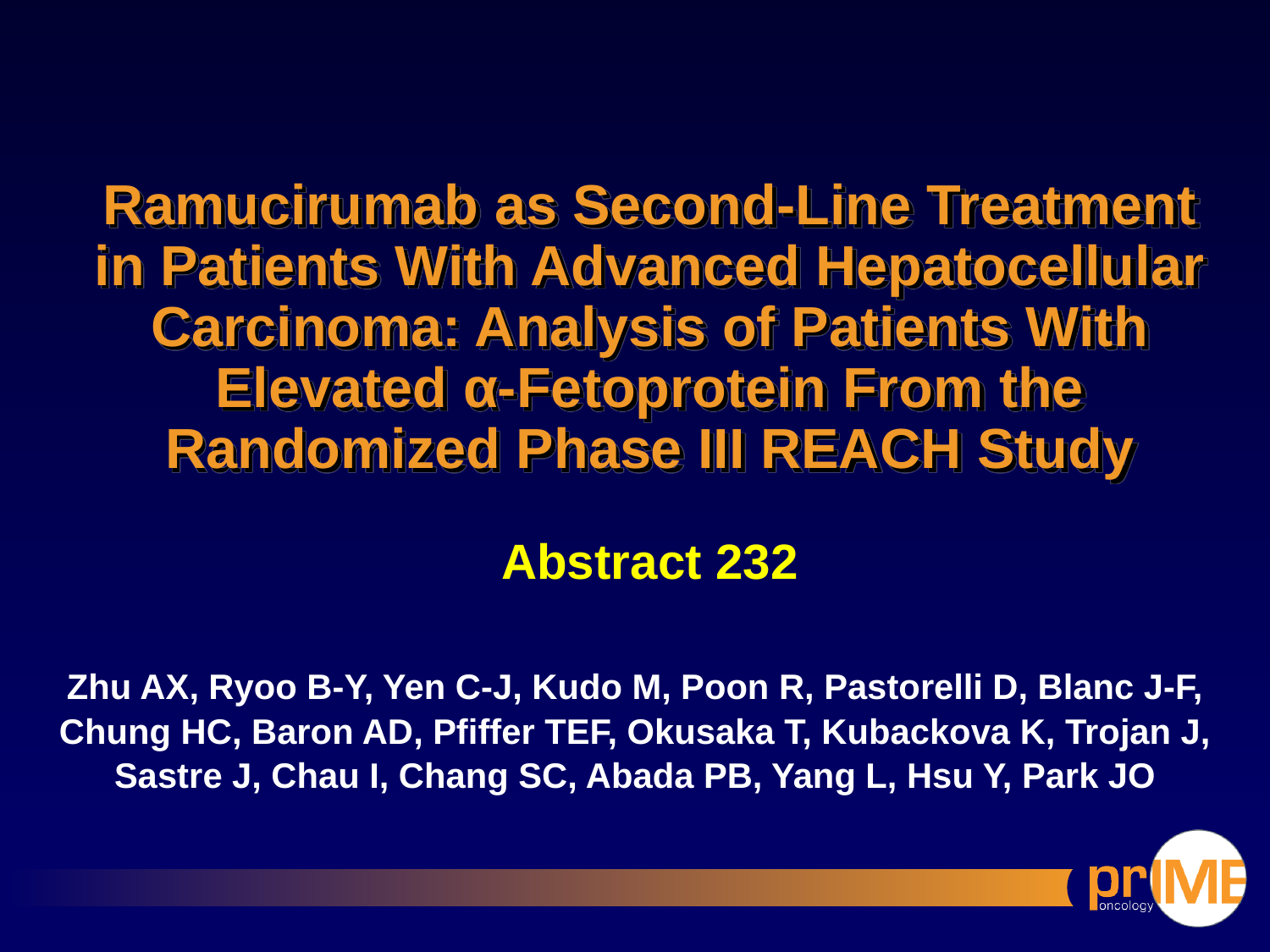

Ramucirumab as Second-Line Treatment in Patients With Advanced Hepatocellular Carcinoma: Analysis of Patients With Elevated α-Fetoprotein From the Randomized Phase III REACH Study
Abstract 232
Zhu AX, Ryoo B-Y, Yen C-J, Kudo M, Poon R, Pastorelli D, Blanc J-F, Chung HC, Baron AD, Pfiffer TEF, Okusaka T, Kubackova K, Trojan J, Sastre J, Chau I, Chang SC, Abada PB, Yang L, Hsu Y, Park JO